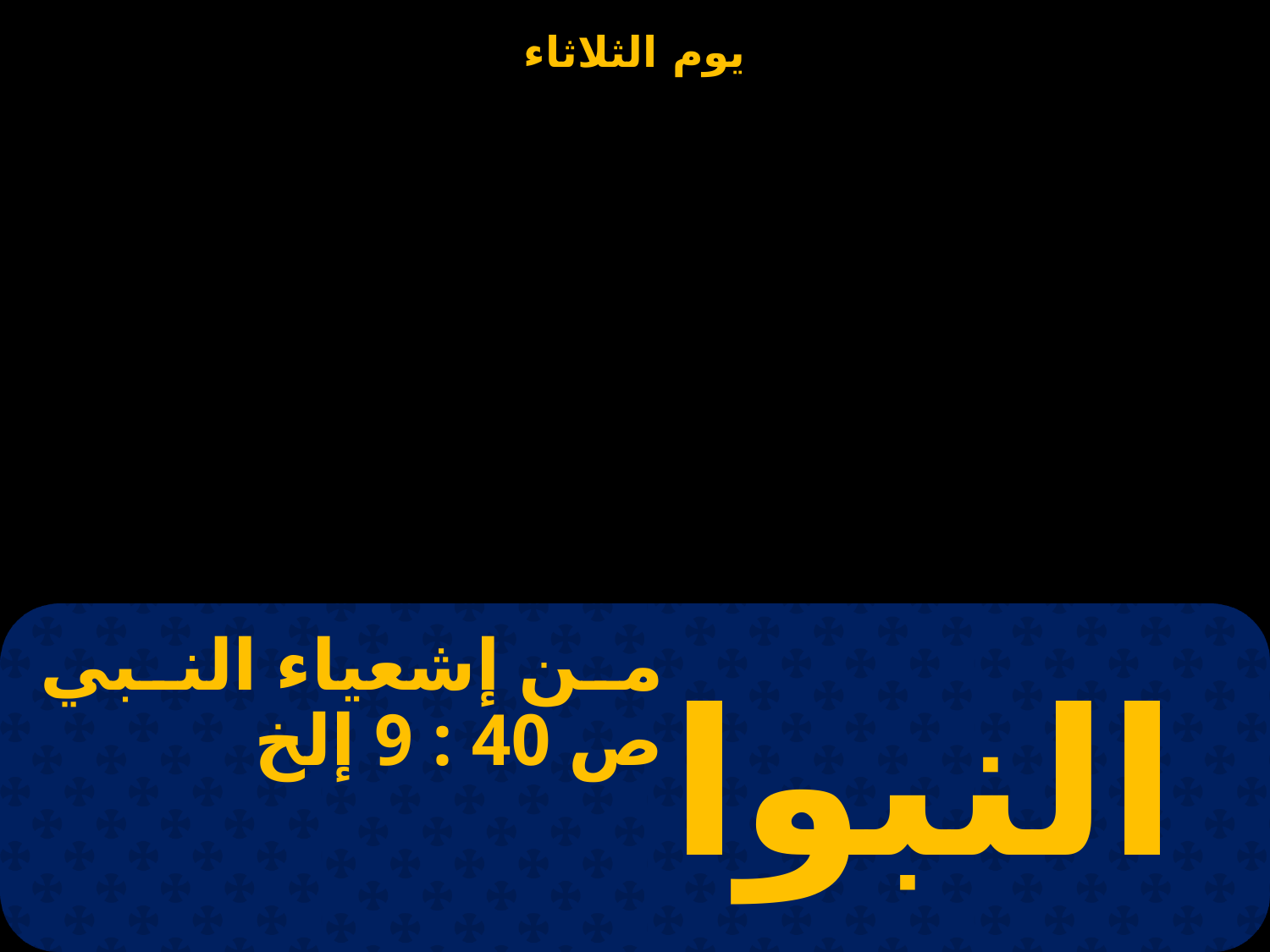

# من إشعياء النبي ص 40 : 9 إلخ